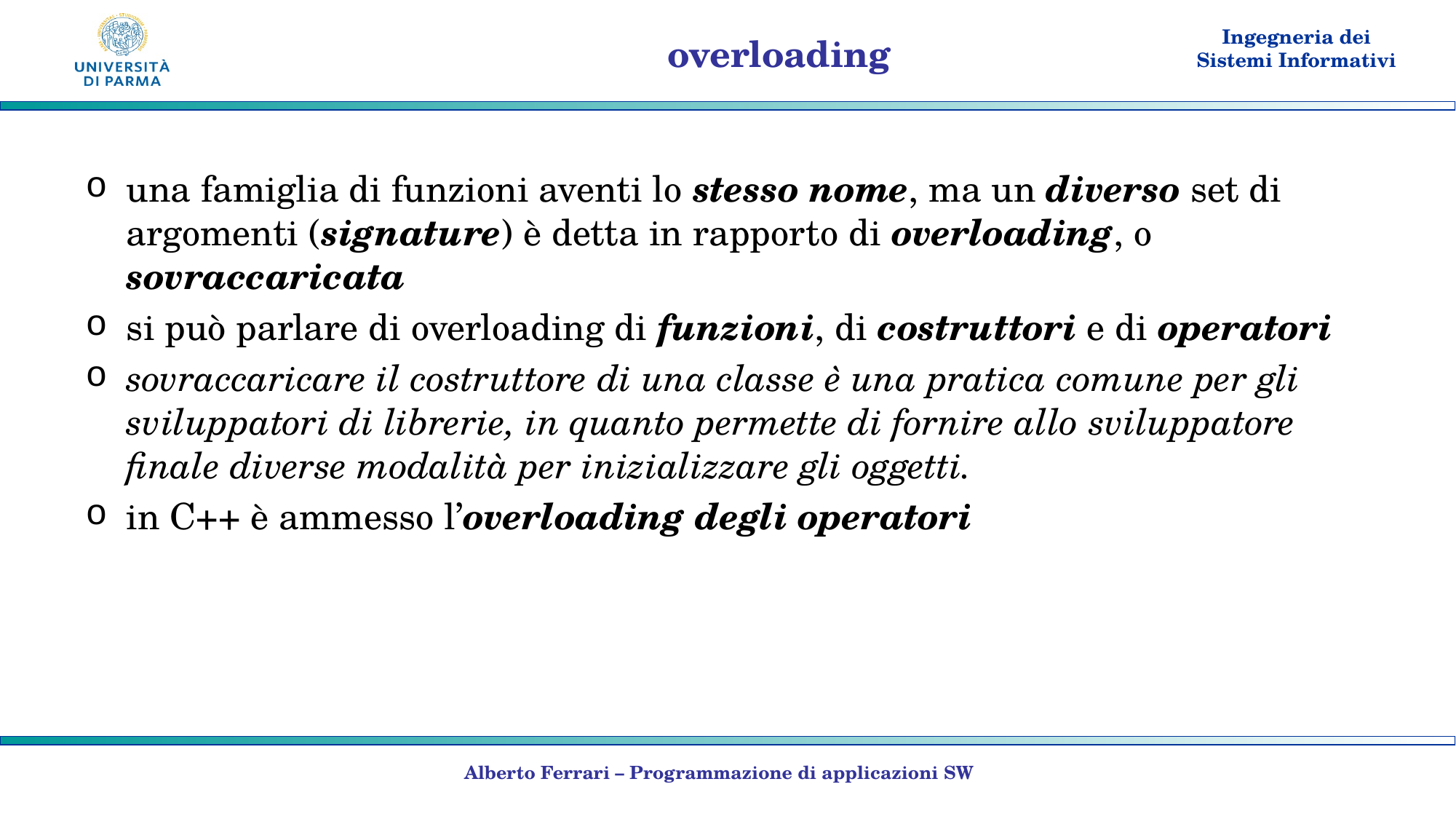

# overloading
una famiglia di funzioni aventi lo stesso nome, ma un diverso set di argomenti (signature) è detta in rapporto di overloading, o sovraccaricata
si può parlare di overloading di funzioni, di costruttori e di operatori
sovraccaricare il costruttore di una classe è una pratica comune per gli sviluppatori di librerie, in quanto permette di fornire allo sviluppatore finale diverse modalità per inizializzare gli oggetti.
in C++ è ammesso l’overloading degli operatori

Alberto Ferrari – Programmazione di applicazioni SW